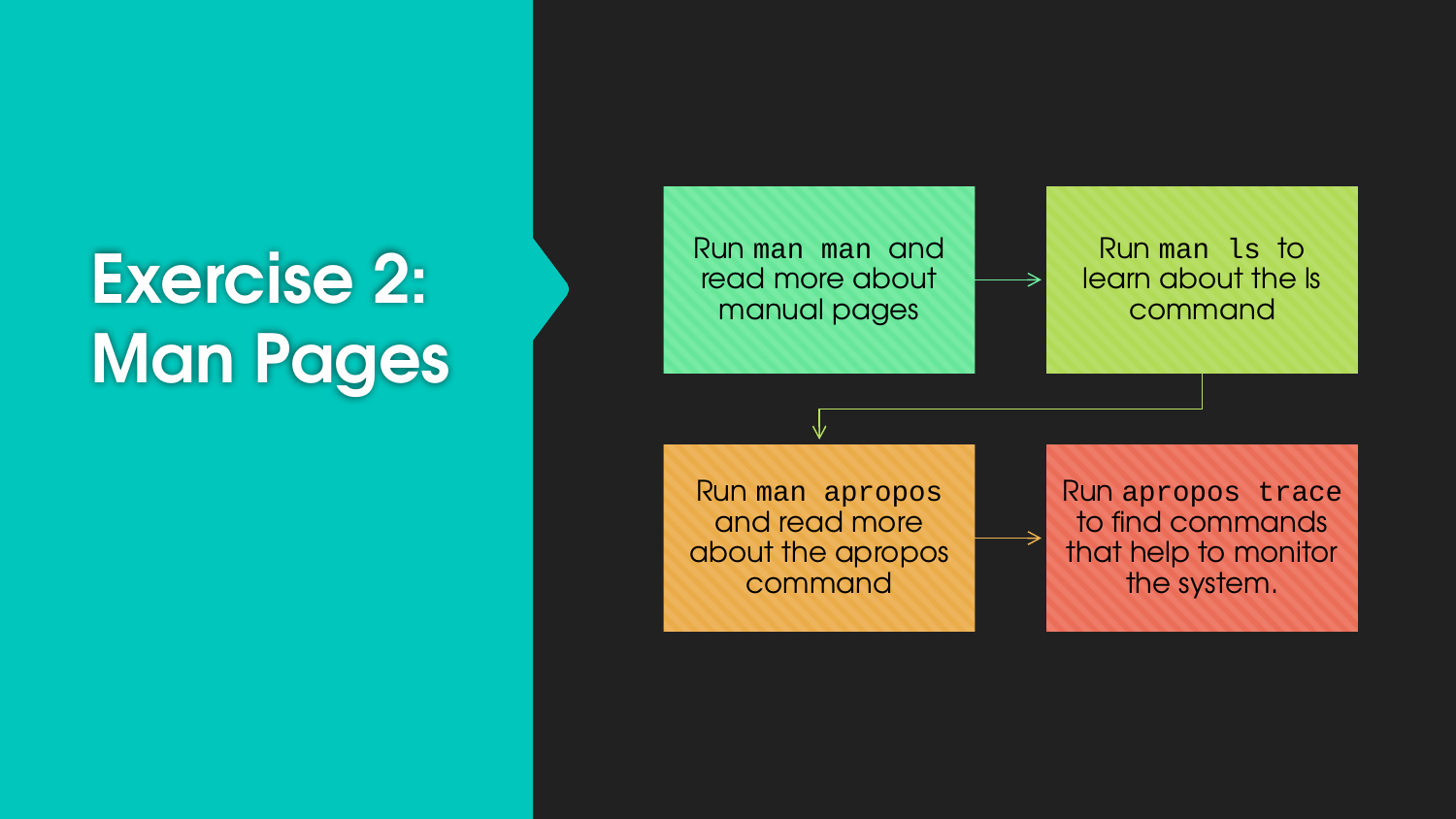

Run man man and read more about manual pages

Run man ls to learn about the ls command

Run man apropos and read more about the apropos command
Run apropos trace to find commands that help to monitor the system.
# Exercise 2: Man Pages